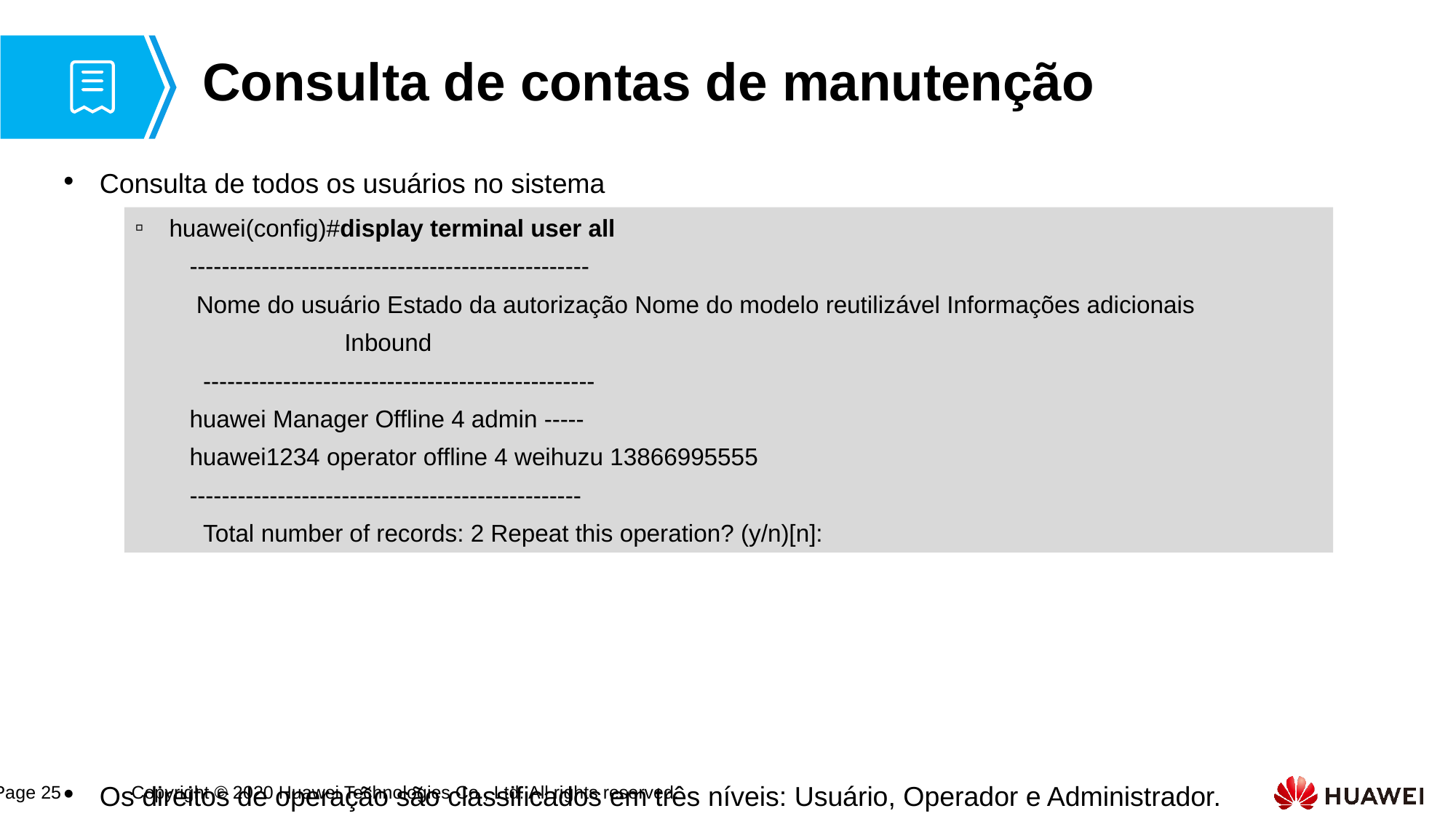

# Consulta de contas de manutenção
Consulta de todos os usuários no sistema

Os direitos de operação são classificados em três níveis: Usuário, Operador e Administrador.
A função Utilizador é um utilizador comum e a função Operador é um operador que realiza actividades de configuração comuns. O administrador executa uma série de actividades de gestão.
huawei(config)#display terminal user all
--------------------------------------------------
 Nome do usuário Estado da autorização Nome do modelo reutilizável Informações adicionais
                       Inbound
  -------------------------------------------------
huawei Manager Offline 4 admin -----
huawei1234 operator offline 4 weihuzu 13866995555
-------------------------------------------------
  Total number of records: 2 Repeat this operation? (y/n)[n]: